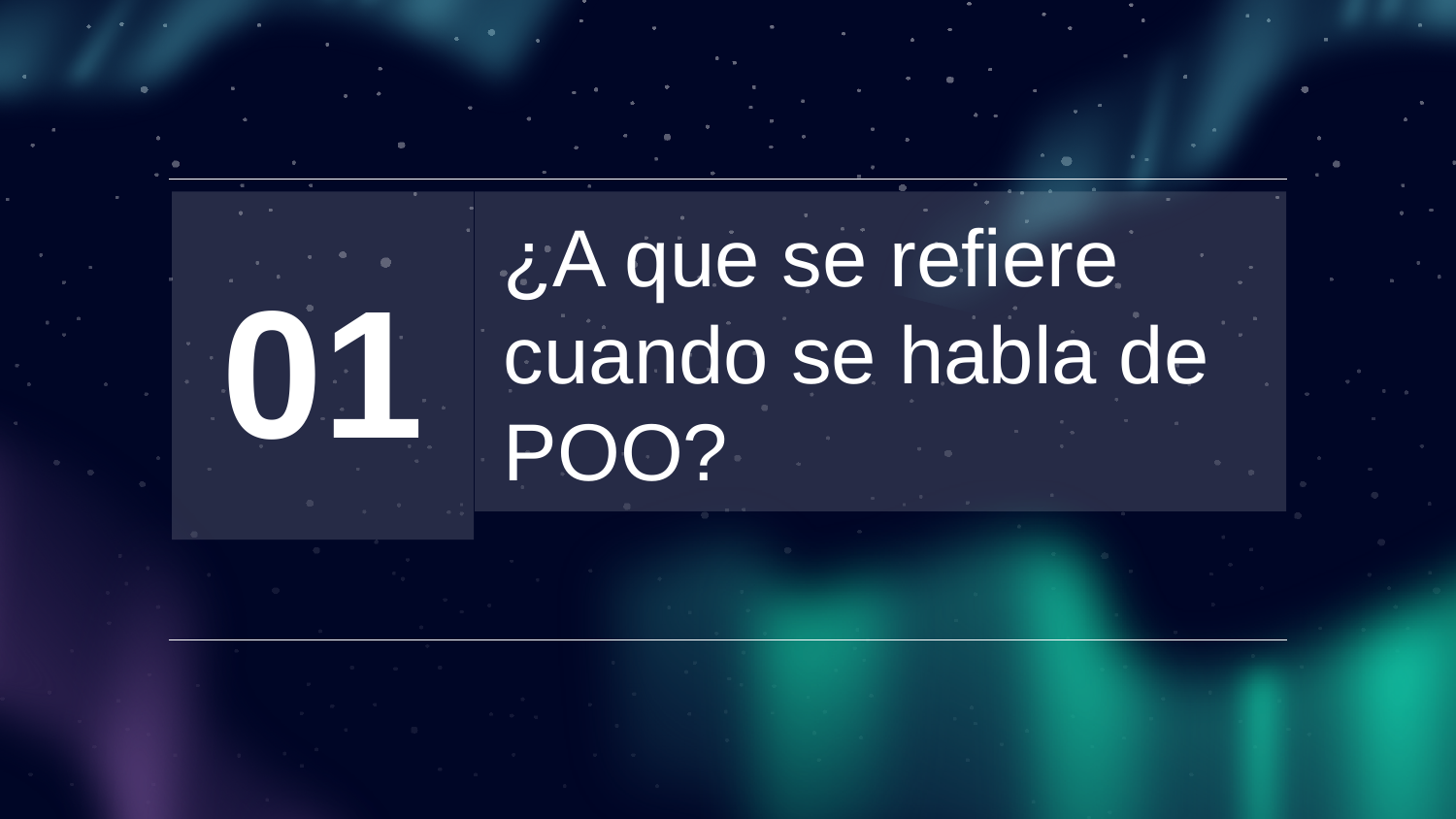

01
# ¿A que se refiere cuando se habla de POO?